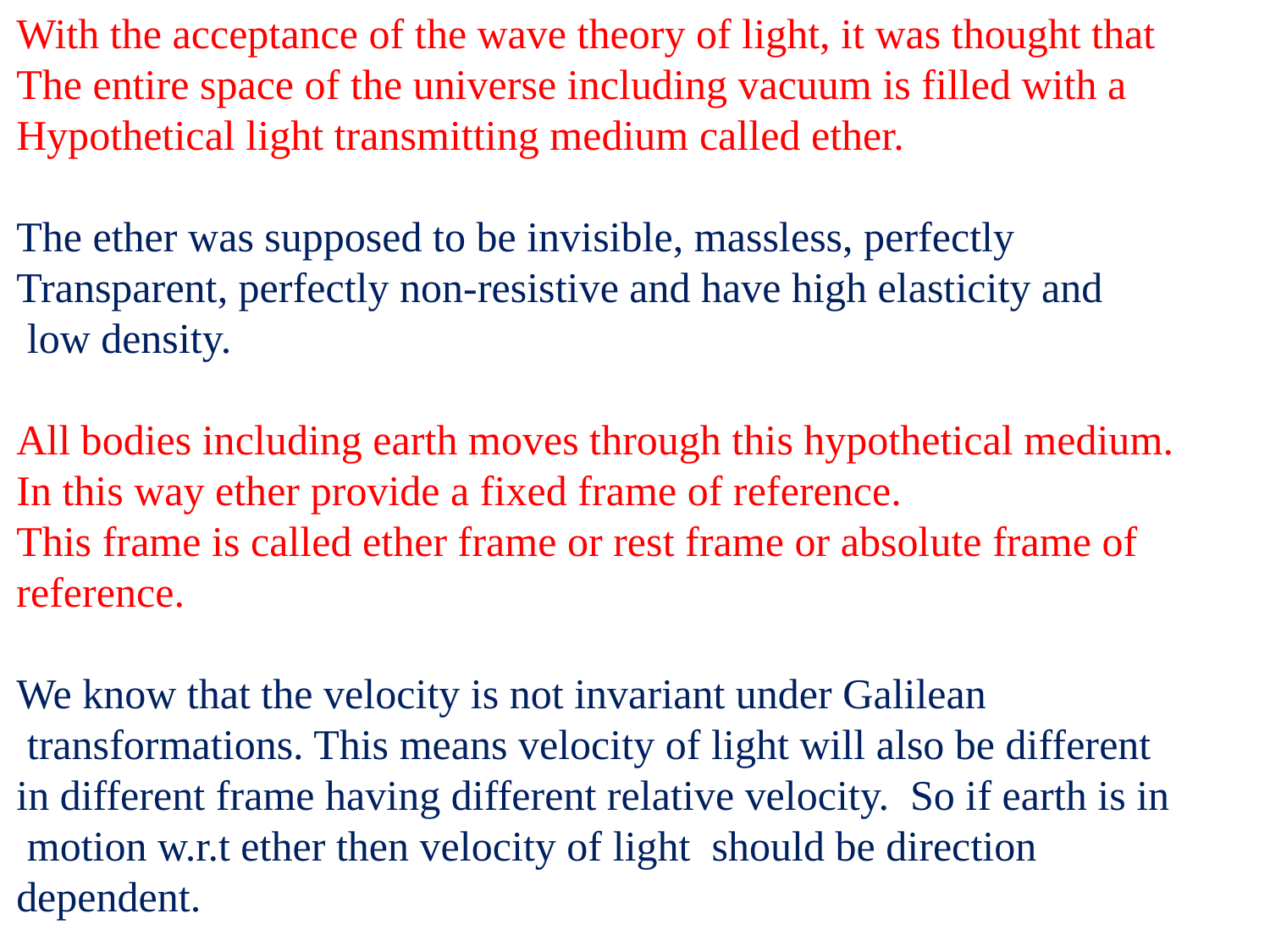

With the acceptance of the wave theory of light, it was thought that
The entire space of the universe including vacuum is filled with a
Hypothetical light transmitting medium called ether.

The ether was supposed to be invisible, massless, perfectly
Transparent, perfectly non-resistive and have high elasticity and
 low density.

All bodies including earth moves through this hypothetical medium.
In this way ether provide a fixed frame of reference.
This frame is called ether frame or rest frame or absolute frame of
reference.

We know that the velocity is not invariant under Galilean
 transformations. This means velocity of light will also be different
in different frame having different relative velocity.  So if earth is in
 motion w.r.t ether then velocity of light  should be direction
dependent.